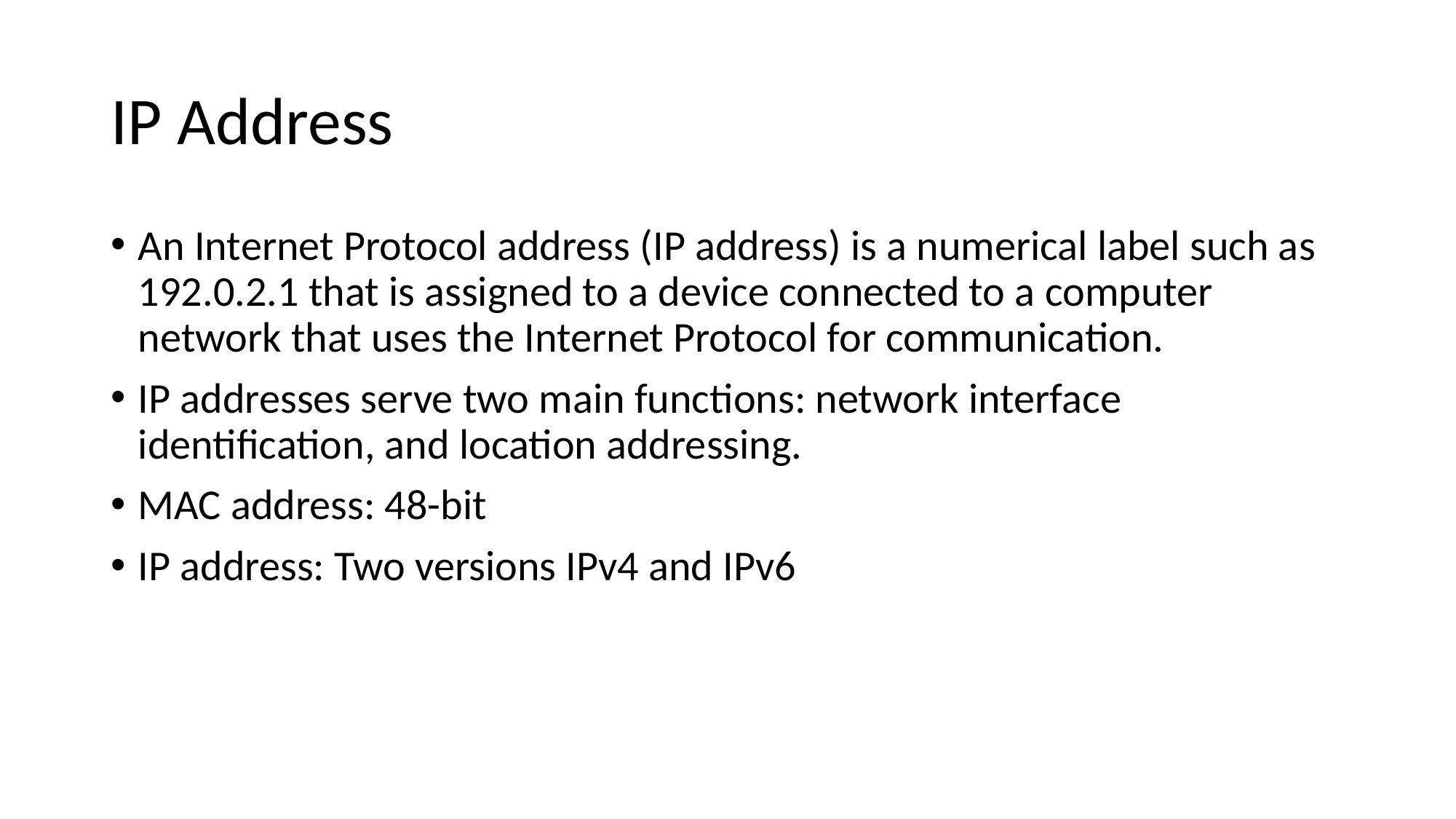

# IP Address
An Internet Protocol address (IP address) is a numerical label such as 192.0.2.1 that is assigned to a device connected to a computer network that uses the Internet Protocol for communication.
IP addresses serve two main functions: network interface identification, and location addressing.
MAC address: 48-bit
IP address: Two versions IPv4 and IPv6